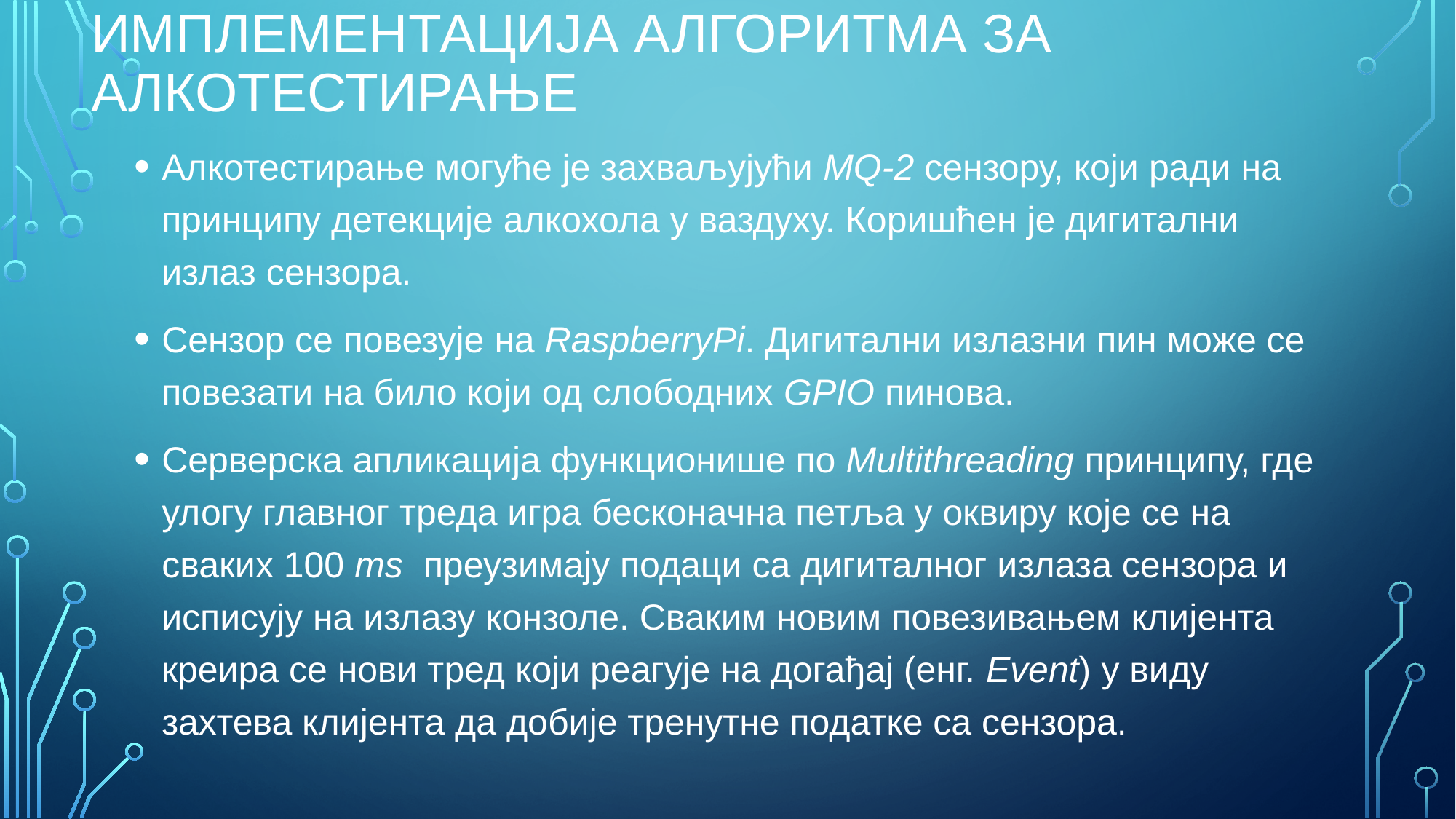

# Имплементација алгоритма за алкотестирање
Алкотестирање могуће је захваљујући MQ-2 сензору, који ради на принципу детекције алкохола у ваздуху. Коришћен је дигитални излаз сензора.
Сензор се повезује на RaspberryPi. Дигитални излазни пин може се повезати на било који од слободних GPIO пинова.
Серверска апликација функционише по Multithreading принципу, где улогу главног треда игра бесконачна петља у оквиру које се на сваких 100 ms  преузимају подаци са дигиталног излаза сензора и исписују на излазу конзоле. Сваким новим повезивањем клијента креира се нови тред који реагује на догађај (енг. Event) у виду захтева клијента да добије тренутне податке са сензора.